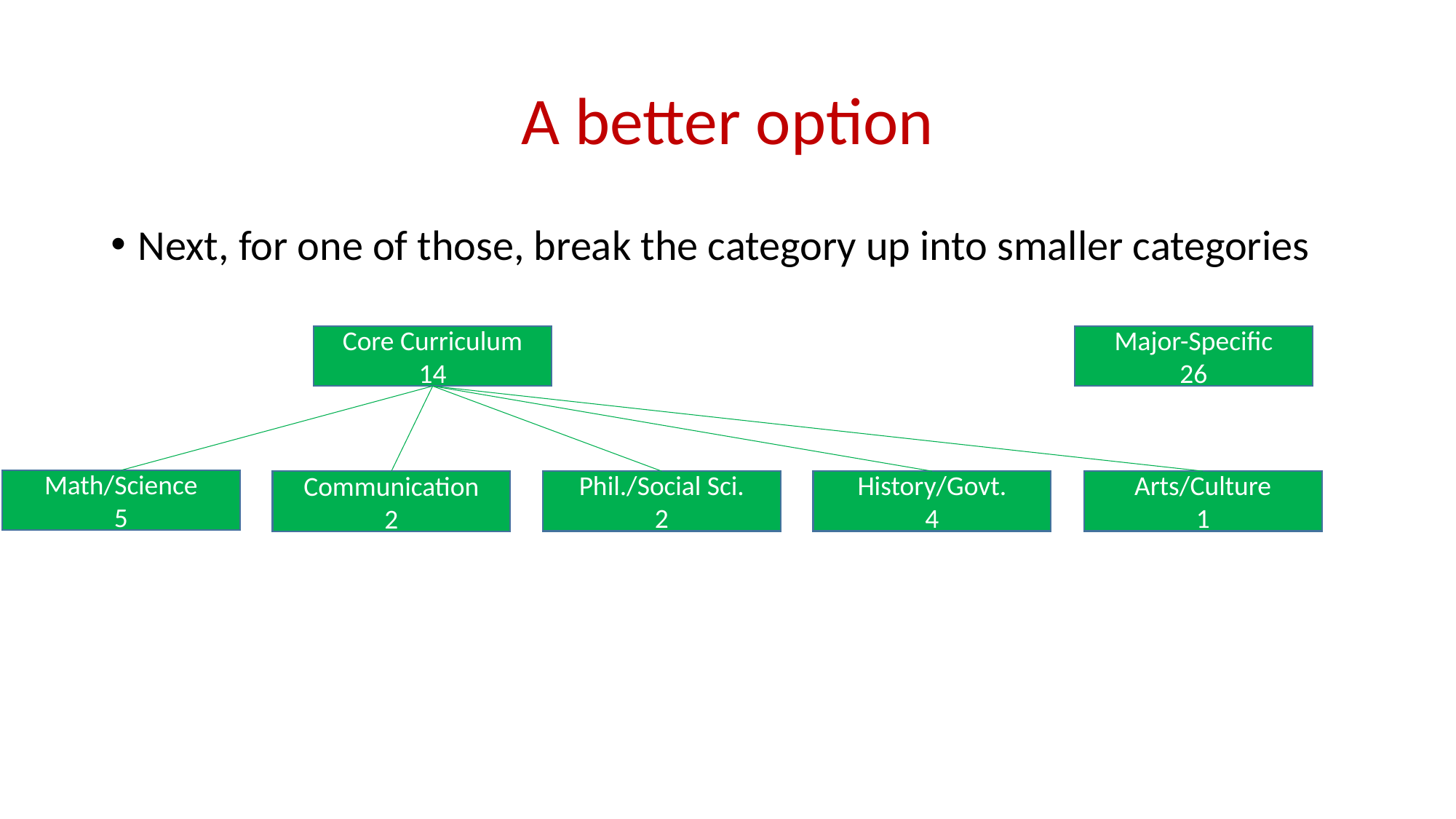

# A better option
Next, for one of those, break the category up into smaller categories
Core Curriculum
14
Major-Specific
26
Math/Science
5
Phil./Social Sci.
2
Arts/Culture
1
History/Govt.
4
Communication
2